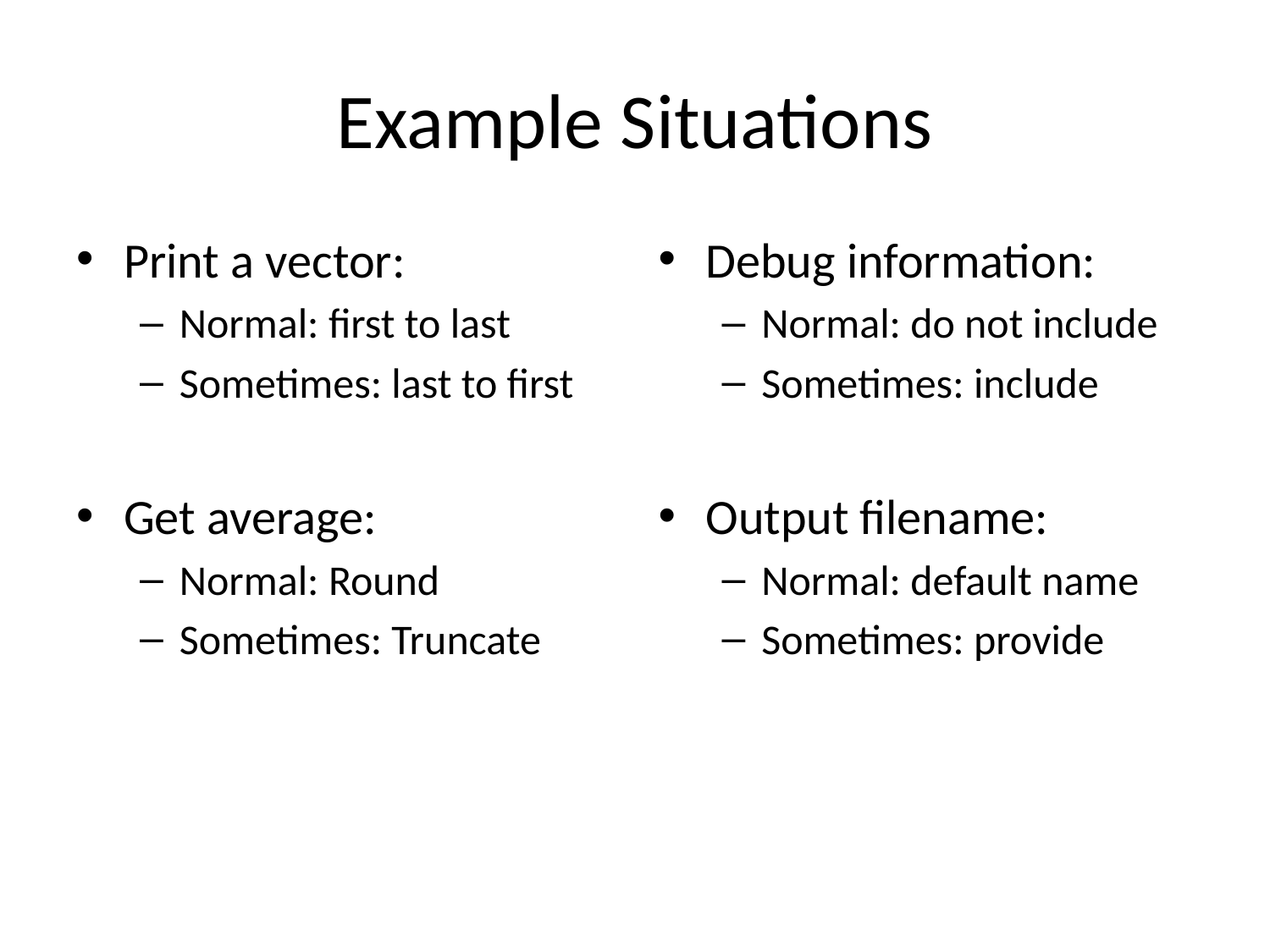

# Example Situations
Print a vector:
Normal: first to last
Sometimes: last to first

Get average:
Normal: Round
Sometimes: Truncate
Debug information:
Normal: do not include
Sometimes: include

Output filename:
Normal: default name
Sometimes: provide